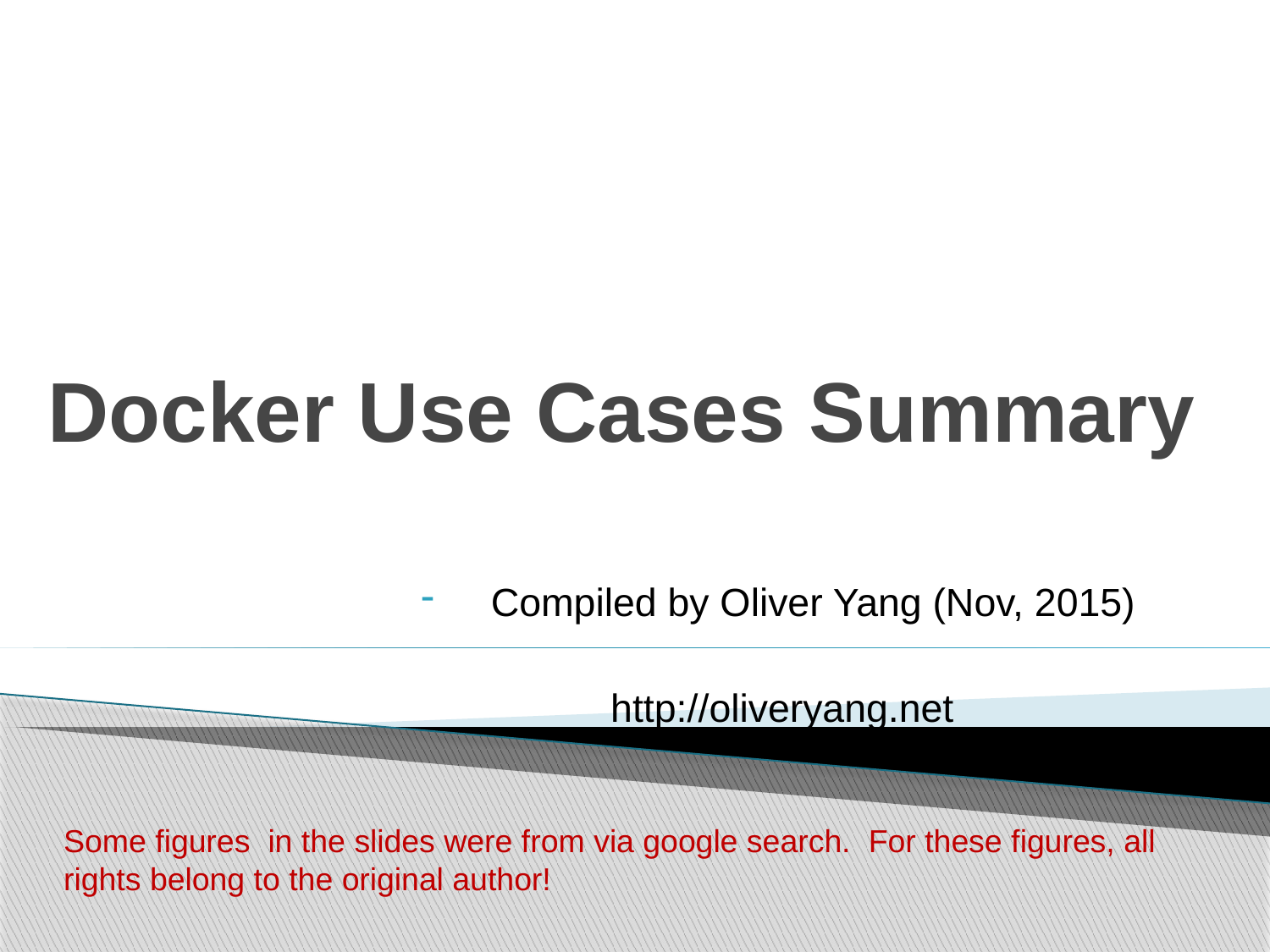

# Docker Use Cases Summary
Compiled by Oliver Yang (Nov, 2015)

			http://oliveryang.net
Some figures  in the slides were from via google search.  For these figures, all rights belong to the original author!